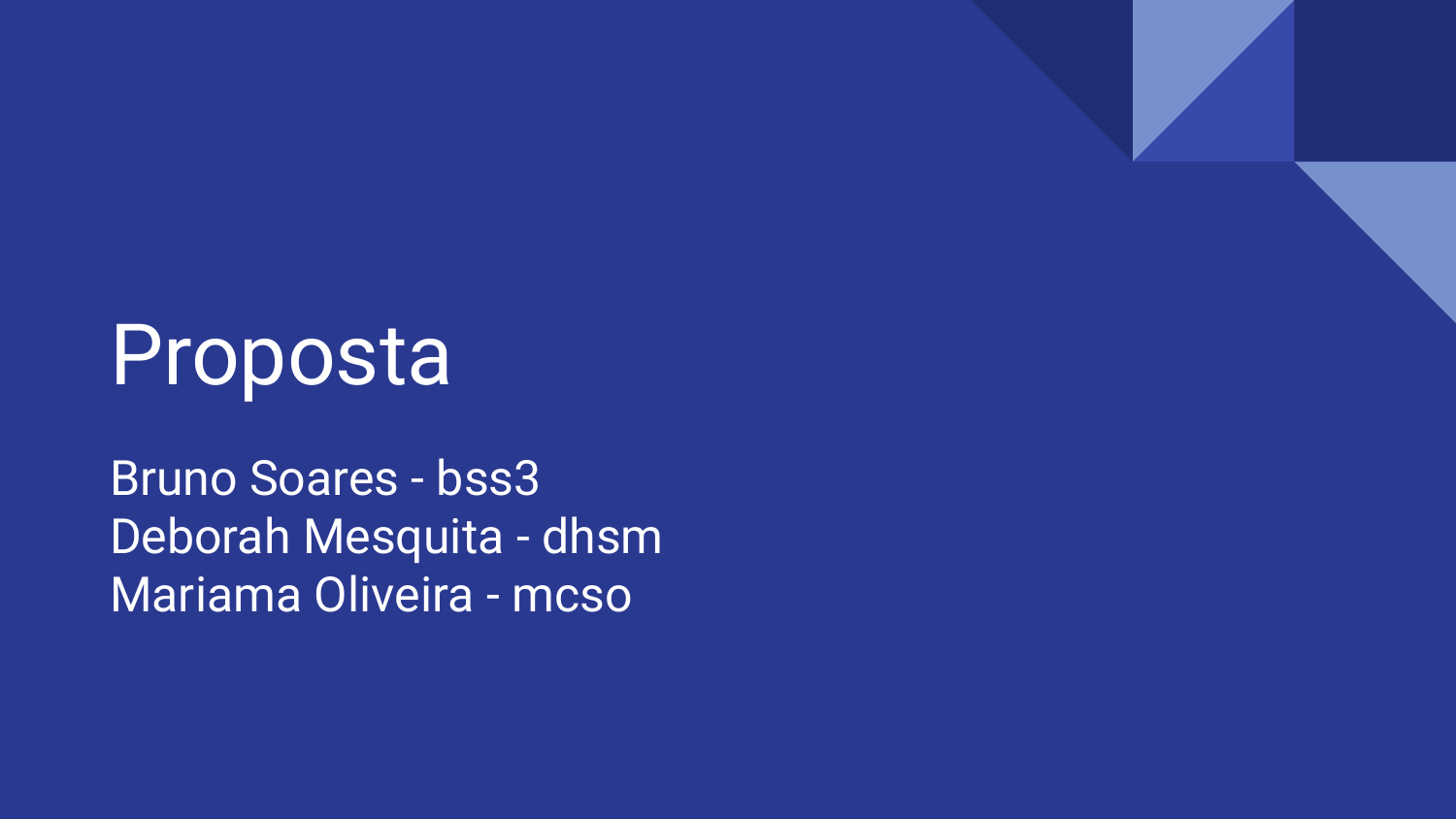

# Proposta
Bruno Soares - bss3
Deborah Mesquita - dhsm
Mariama Oliveira - mcso